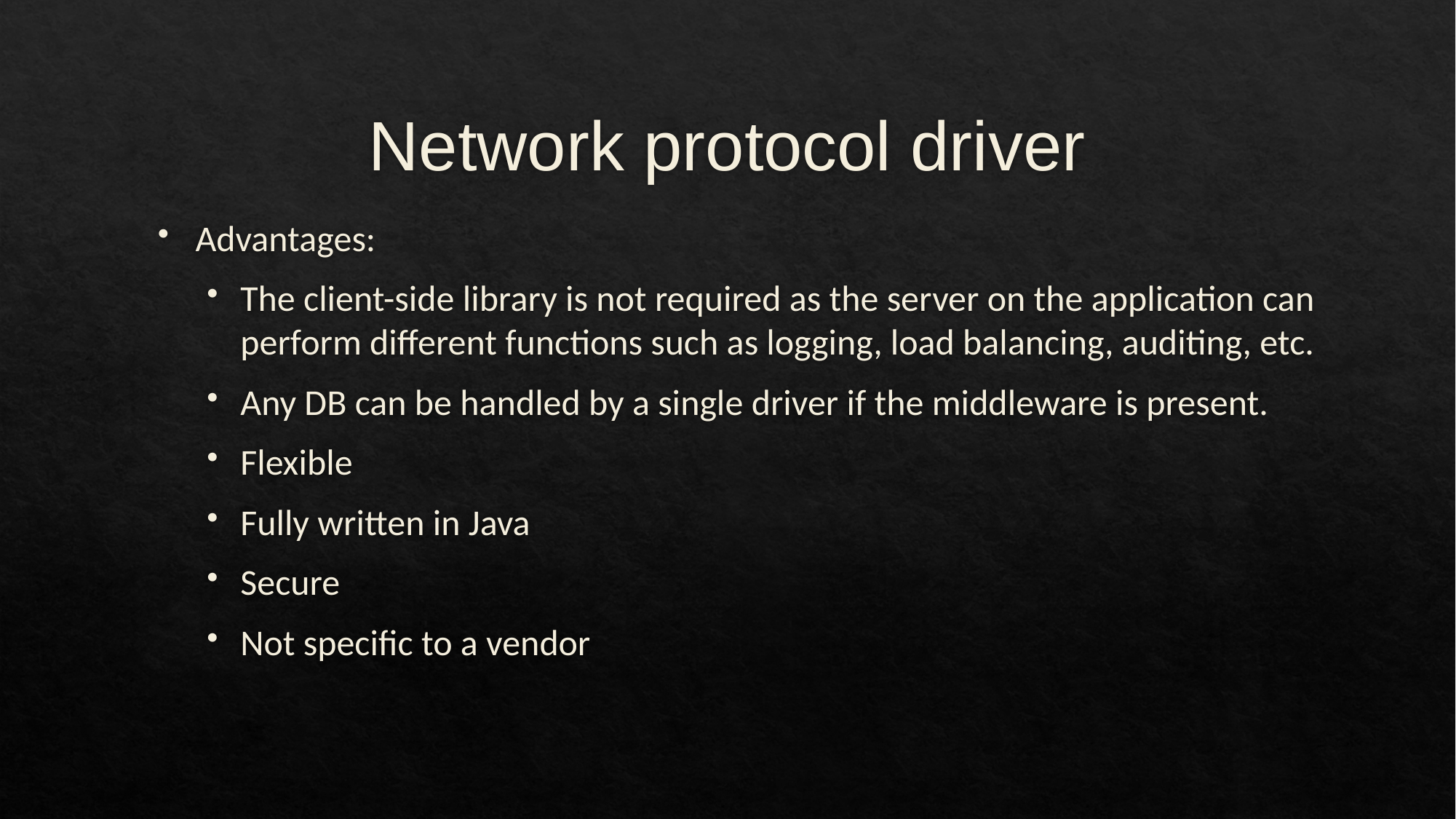

# Network protocol driver
Advantages:
The client-side library is not required as the server on the application can perform different functions such as logging, load balancing, auditing, etc.
Any DB can be handled by a single driver if the middleware is present.
Flexible
Fully written in Java
Secure
Not specific to a vendor